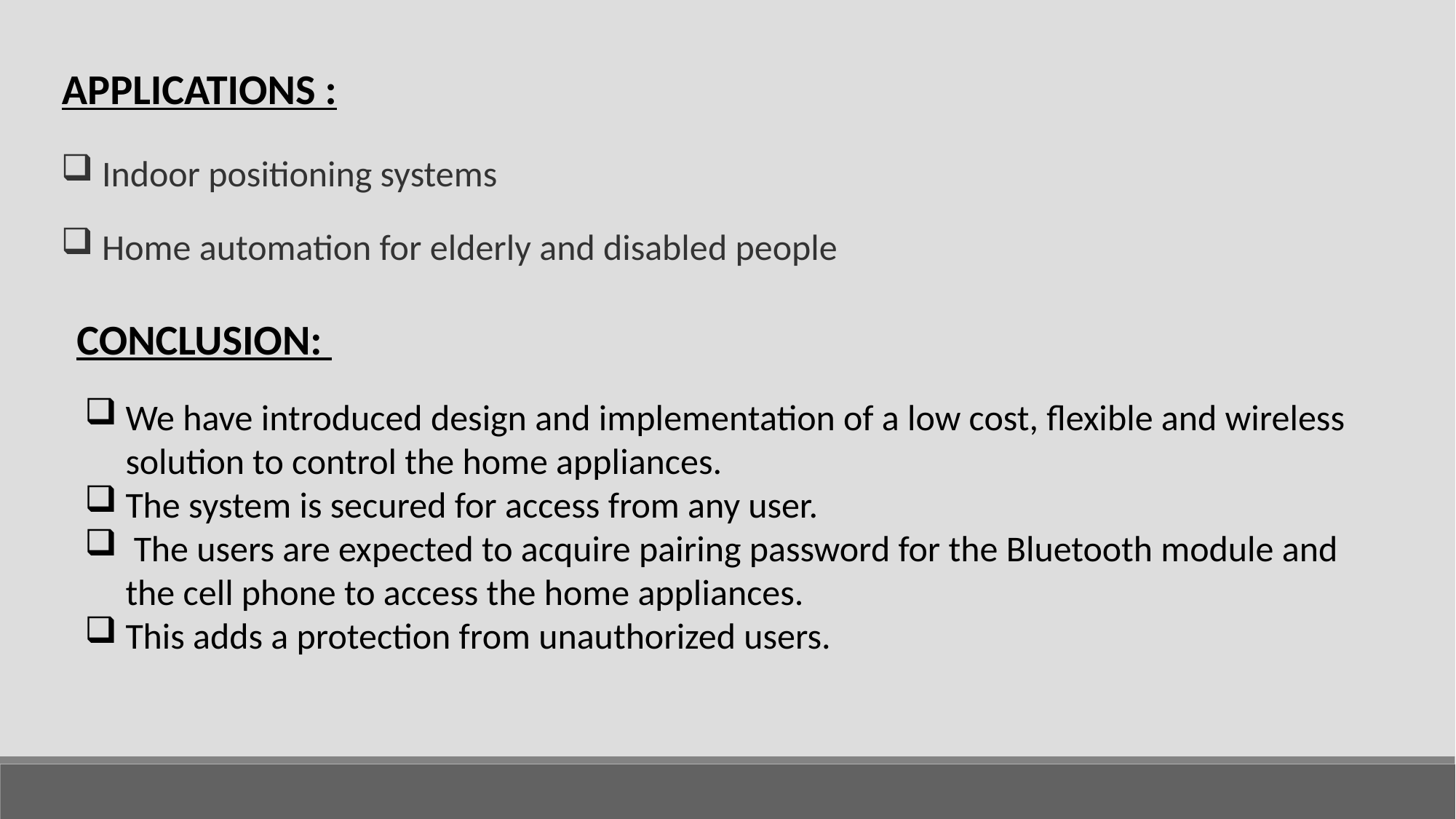

APPLICATIONS :
Indoor positioning systems
Home automation for elderly and disabled people
CONCLUSION:
We have introduced design and implementation of a low cost, flexible and wireless solution to control the home appliances.
The system is secured for access from any user.
 The users are expected to acquire pairing password for the Bluetooth module and the cell phone to access the home appliances.
This adds a protection from unauthorized users.